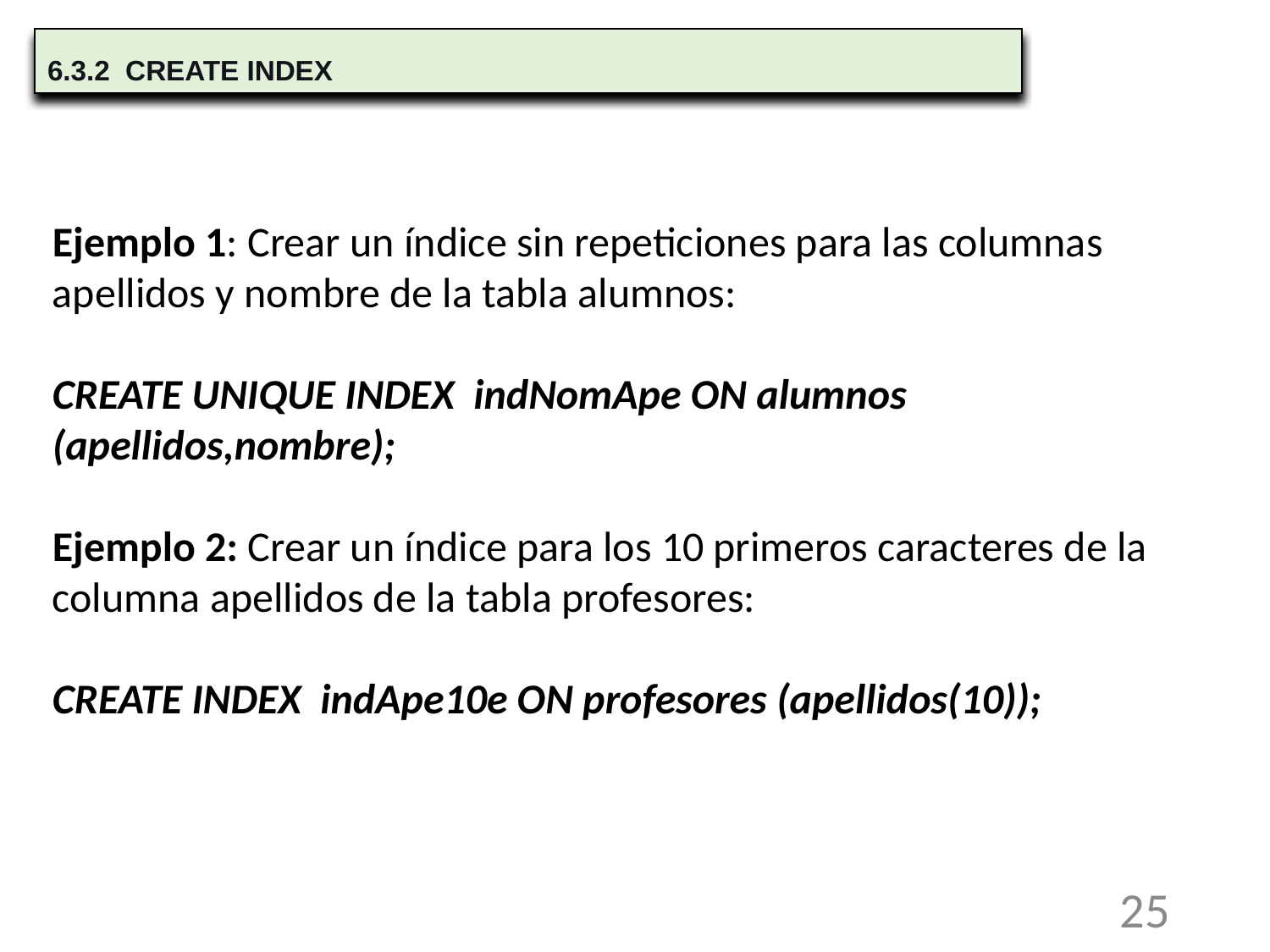

6.3.2  CREATE INDEX
Ejemplo 1: Crear un índice sin repeticiones para las columnas apellidos y nombre de la tabla alumnos:

CREATE UNIQUE INDEX  indNomApe ON alumnos (apellidos,nombre);

Ejemplo 2: Crear un índice para los 10 primeros caracteres de la columna apellidos de la tabla profesores:

CREATE INDEX  indApe10e ON profesores (apellidos(10));

25